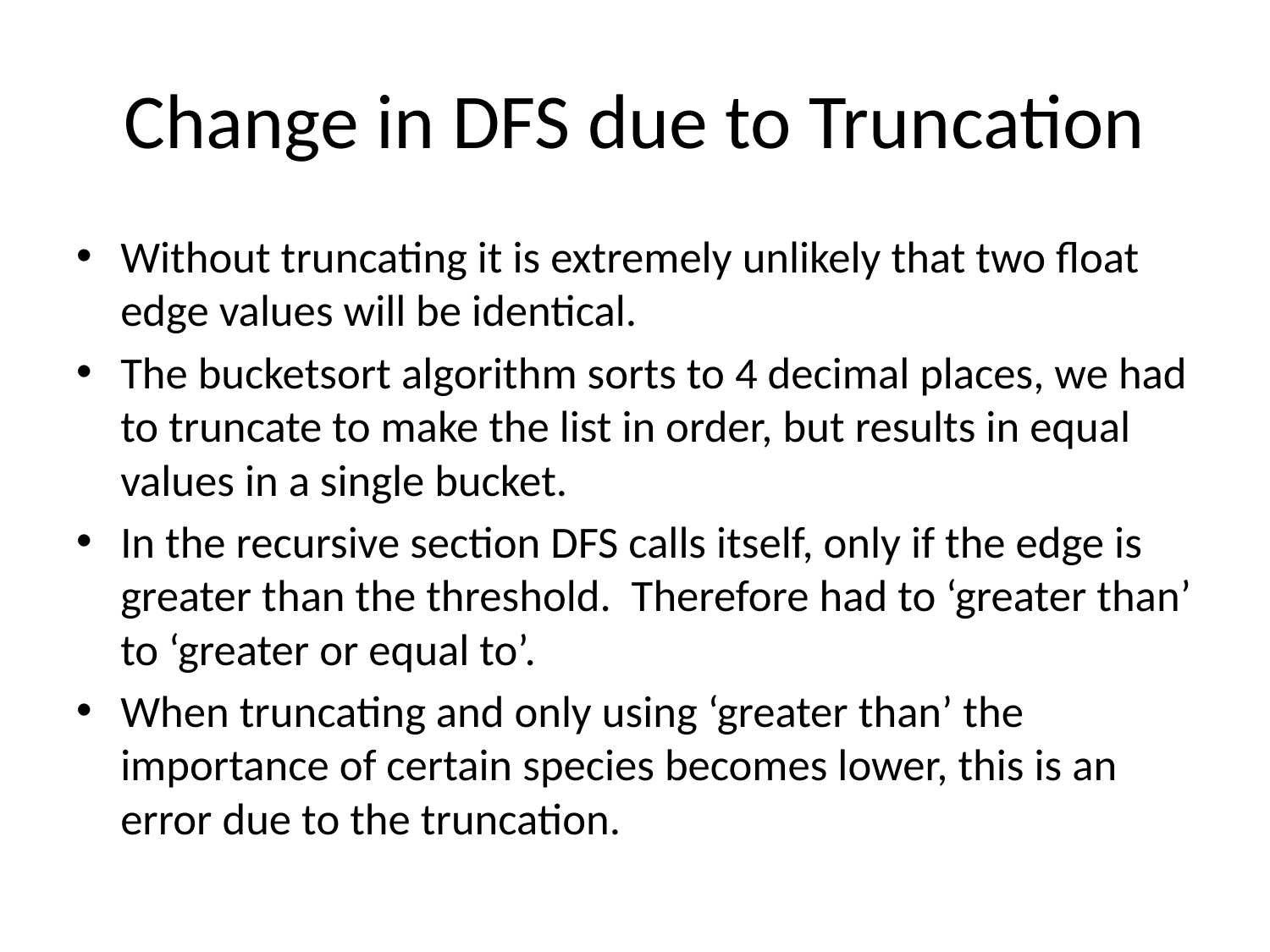

# Change in DFS due to Truncation
Without truncating it is extremely unlikely that two float edge values will be identical.
The bucketsort algorithm sorts to 4 decimal places, we had to truncate to make the list in order, but results in equal values in a single bucket.
In the recursive section DFS calls itself, only if the edge is greater than the threshold.  Therefore had to ‘greater than’ to ‘greater or equal to’.
When truncating and only using ‘greater than’ the importance of certain species becomes lower, this is an error due to the truncation.